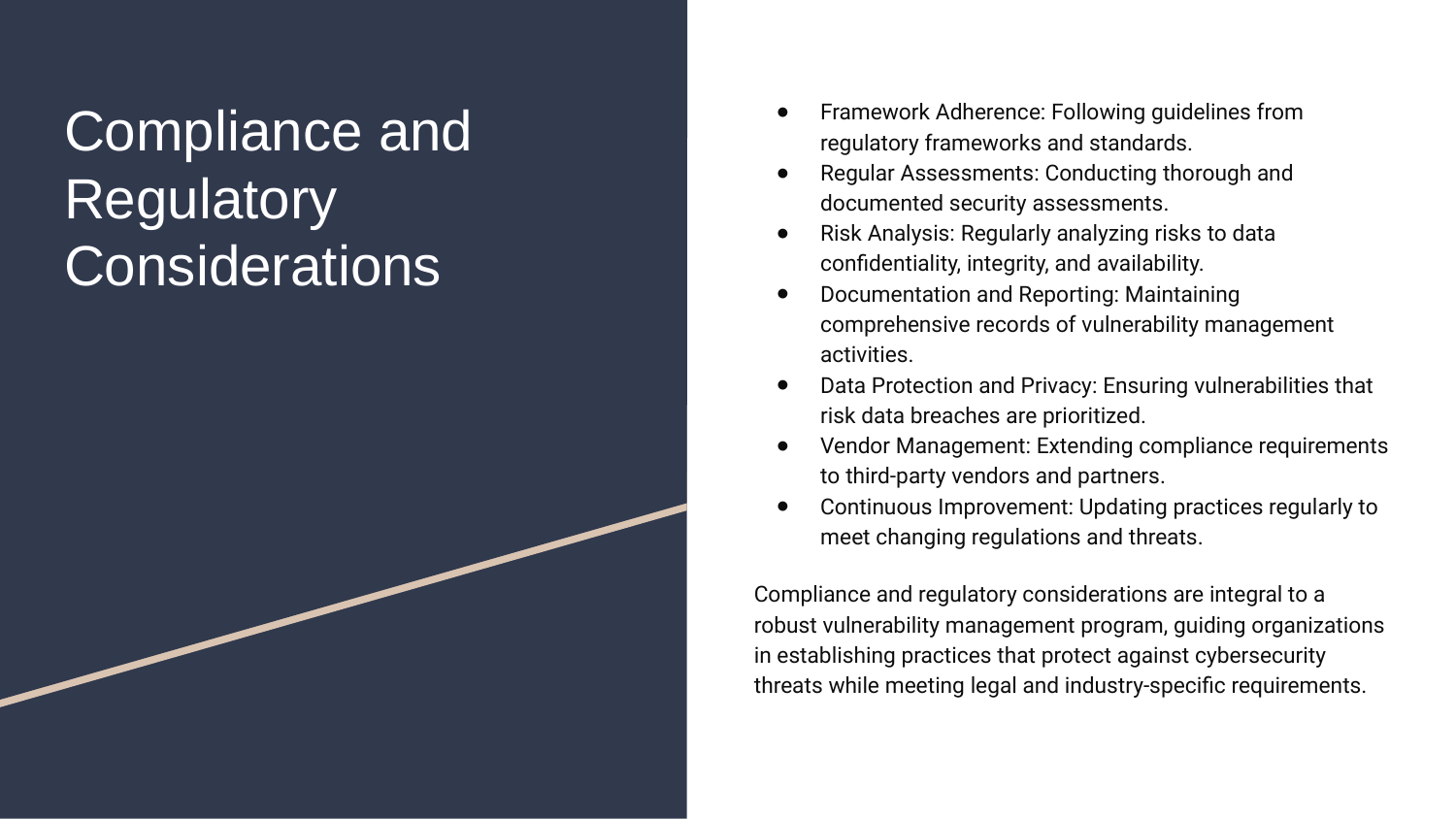

# Compliance and Regulatory Considerations
Framework Adherence: Following guidelines from regulatory frameworks and standards.
Regular Assessments: Conducting thorough and documented security assessments.
Risk Analysis: Regularly analyzing risks to data confidentiality, integrity, and availability.
Documentation and Reporting: Maintaining comprehensive records of vulnerability management activities.
Data Protection and Privacy: Ensuring vulnerabilities that risk data breaches are prioritized.
Vendor Management: Extending compliance requirements to third-party vendors and partners.
Continuous Improvement: Updating practices regularly to meet changing regulations and threats.
Compliance and regulatory considerations are integral to a robust vulnerability management program, guiding organizations in establishing practices that protect against cybersecurity threats while meeting legal and industry-specific requirements.